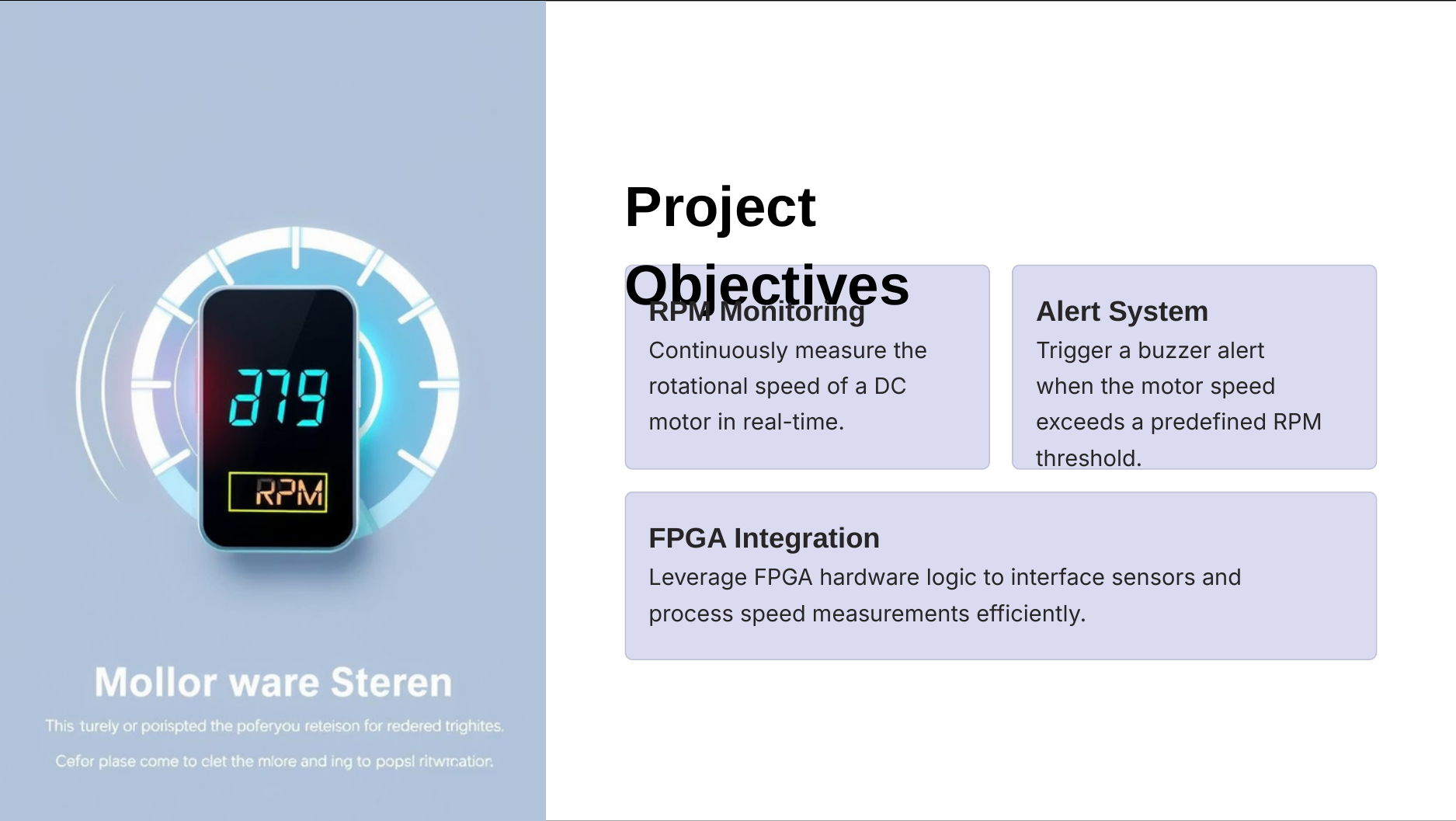

Project Objectives

RPM Monitoring
Continuously measure the rotational speed of a DC motor in real-time.
Alert System
Trigger a buzzer alert when the motor speed exceeds a predefined RPM threshold.

FPGA Integration
Leverage FPGA hardware logic to interface sensors and process speed measurements efficiently.